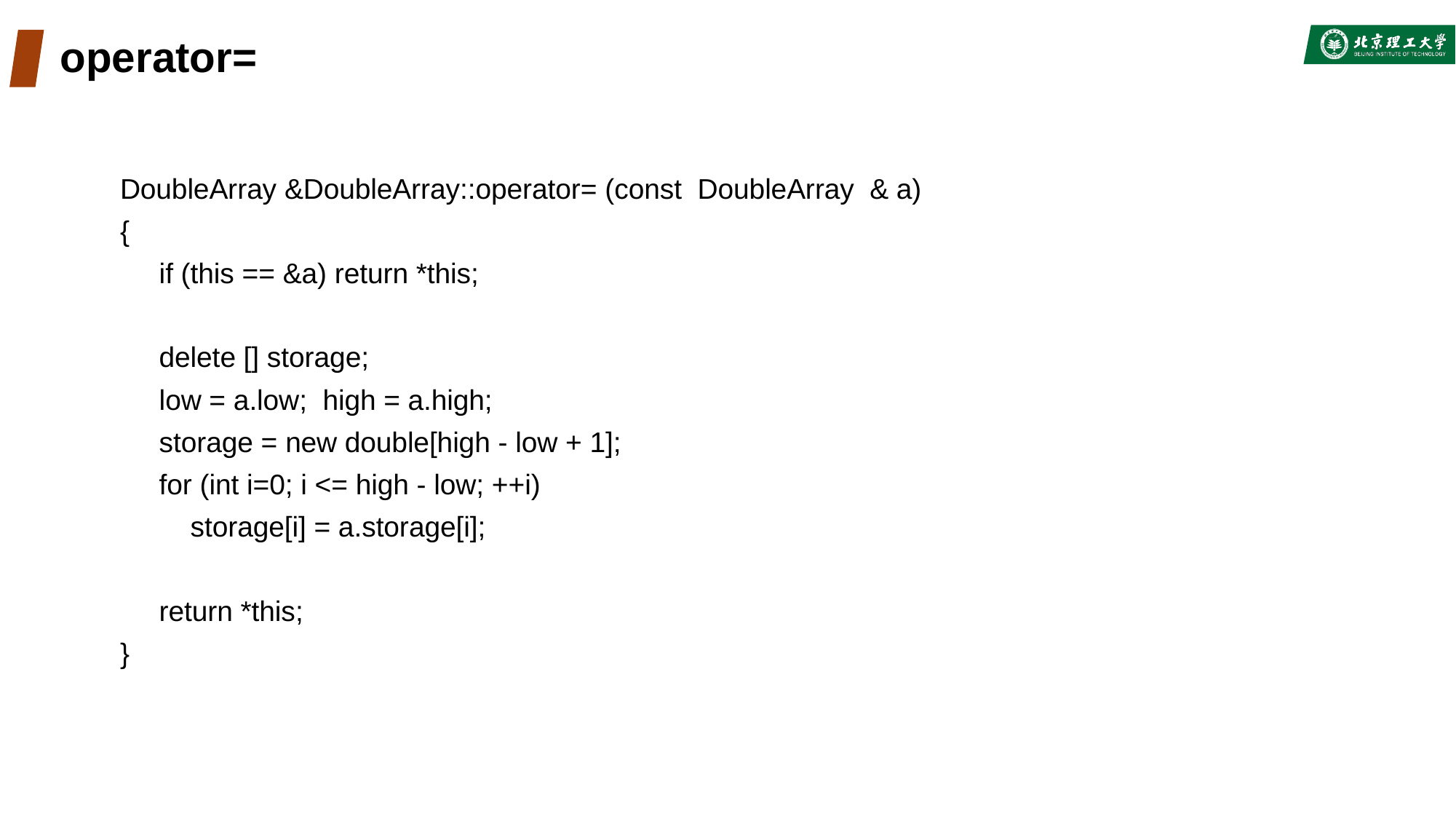

# operator=
DoubleArray &DoubleArray::operator= (const  DoubleArray  & a)
{
     if (this == &a) return *this;

     delete [] storage;
     low = a.low;  high = a.high;
     storage = new double[high - low + 1];
     for (int i=0; i <= high - low; ++i)
         storage[i] = a.storage[i];

     return *this;
}